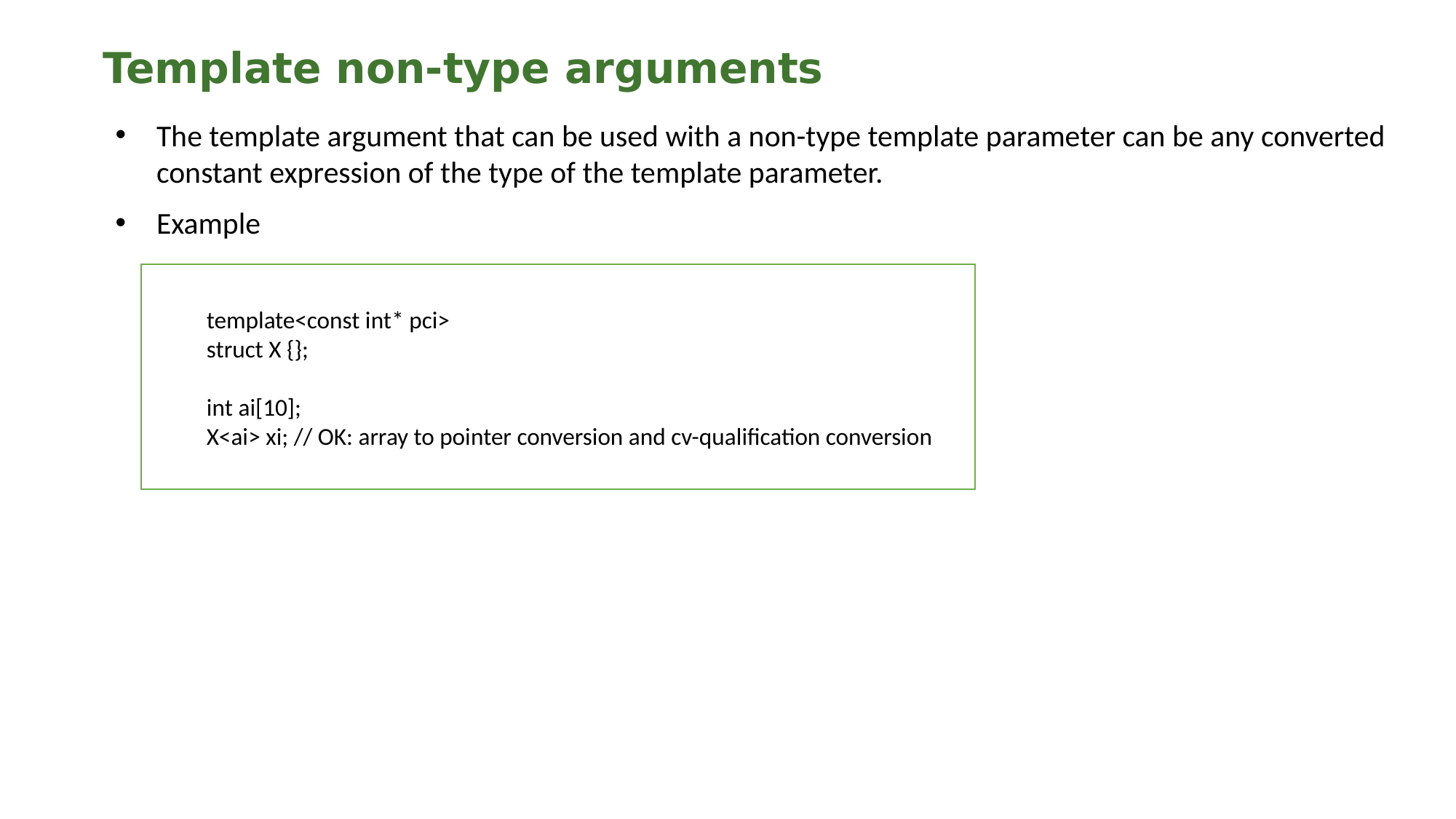

# Template non-type arguments
The template argument that can be used with a non-type template parameter can be any converted constant expression of the type of the template parameter.
Example

template<const int* pci>
struct X {};

int ai[10];
X<ai> xi; // OK: array to pointer conversion and cv-qualification conversion